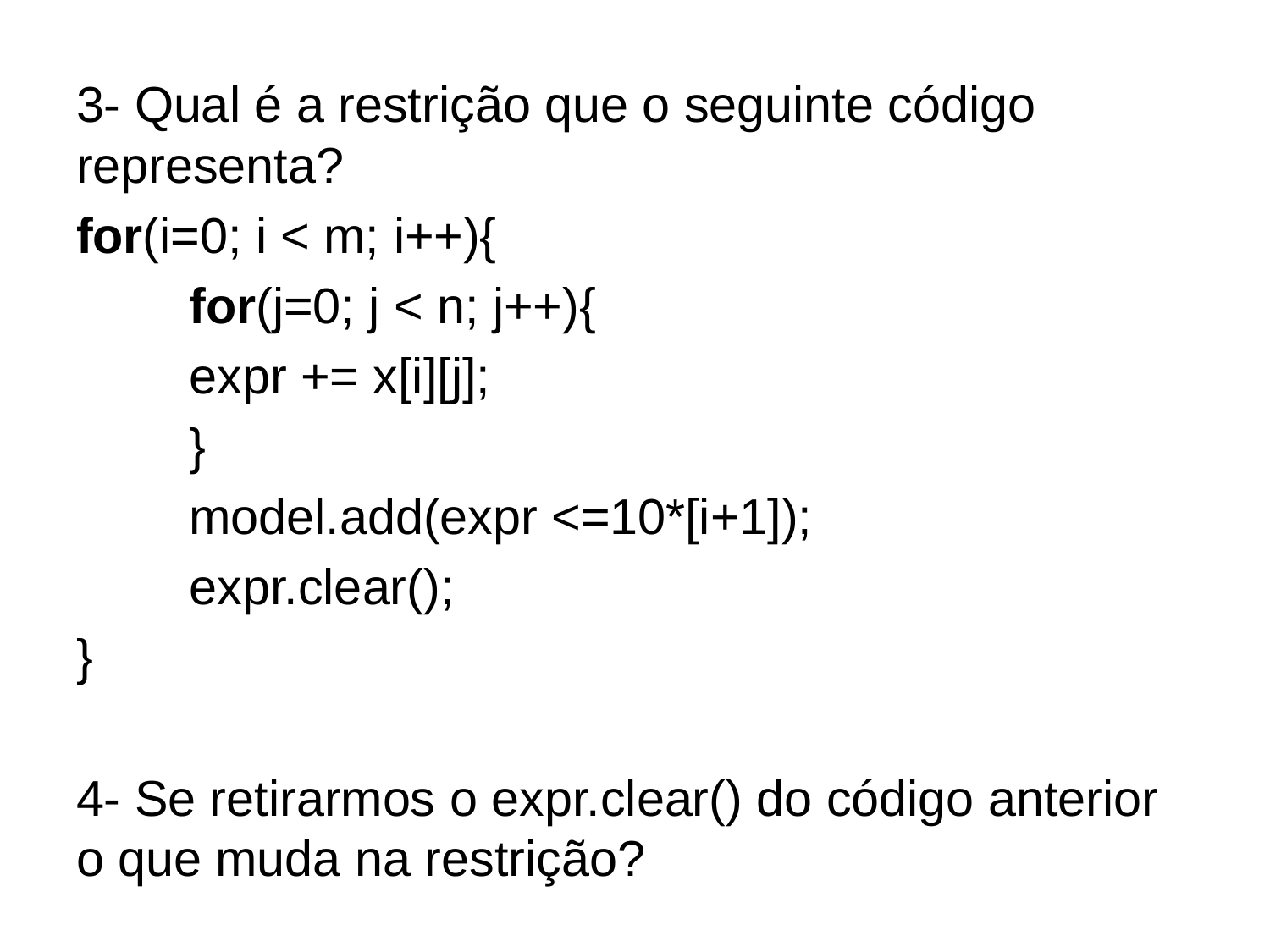

3- Qual é a restrição que o seguinte código representa?
for(i=0; i < m; i++){
	for(j=0; j < n; j++){
		expr += x[i][j];
	}
	model.add(expr <=10*[i+1]);
	expr.clear();
}

4- Se retirarmos o expr.clear() do código anterior o que muda na restrição?